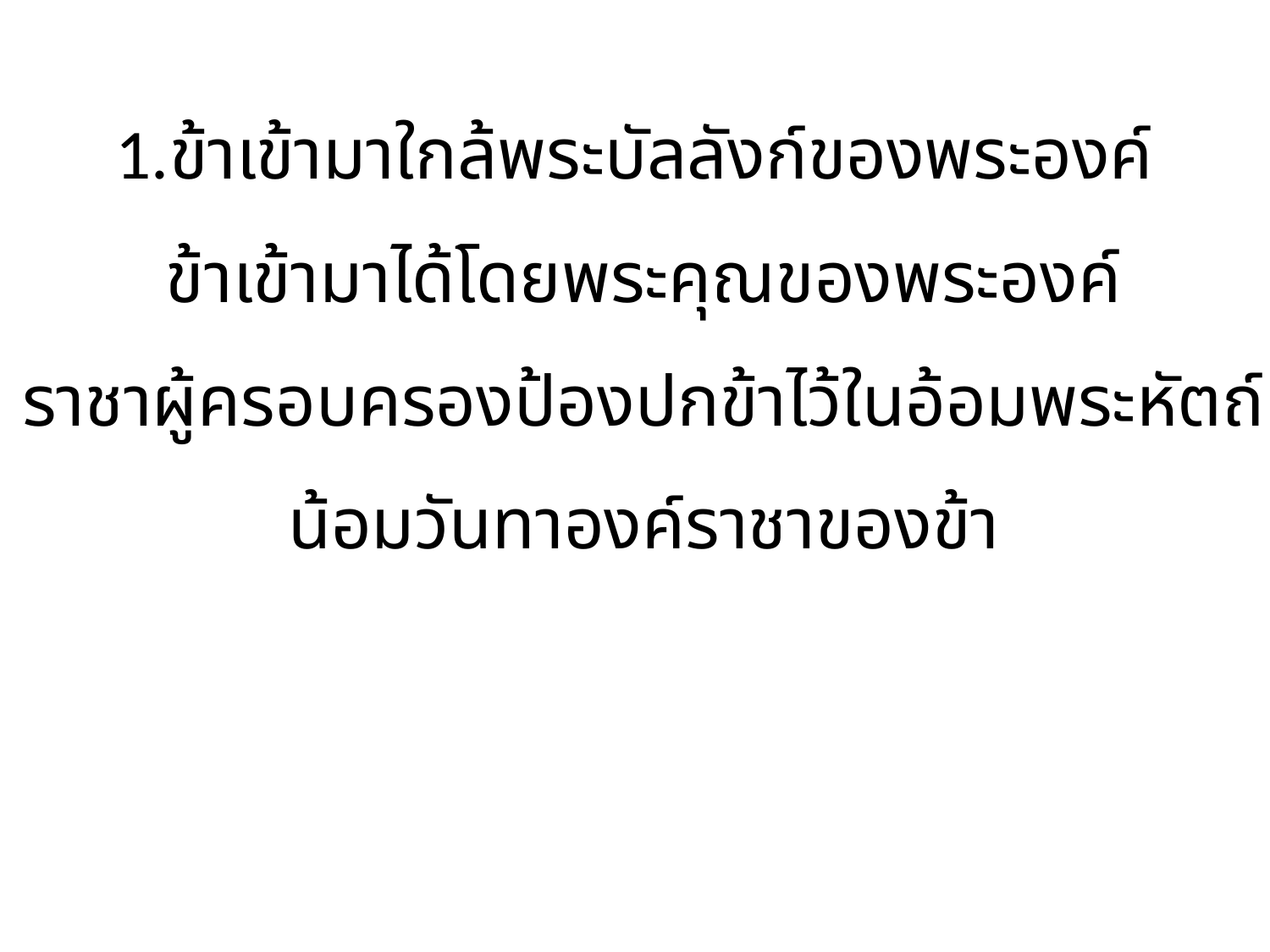

1.ข้าเข้ามาใกล้พระบัลลังก์ของพระองค์
 ข้าเข้ามาได้โดยพระคุณของพระองค์
 ราชาผู้ครอบครองป้องปกข้าไว้ในอ้อมพระหัตถ์
 น้อมวันทาองค์ราชาของข้า